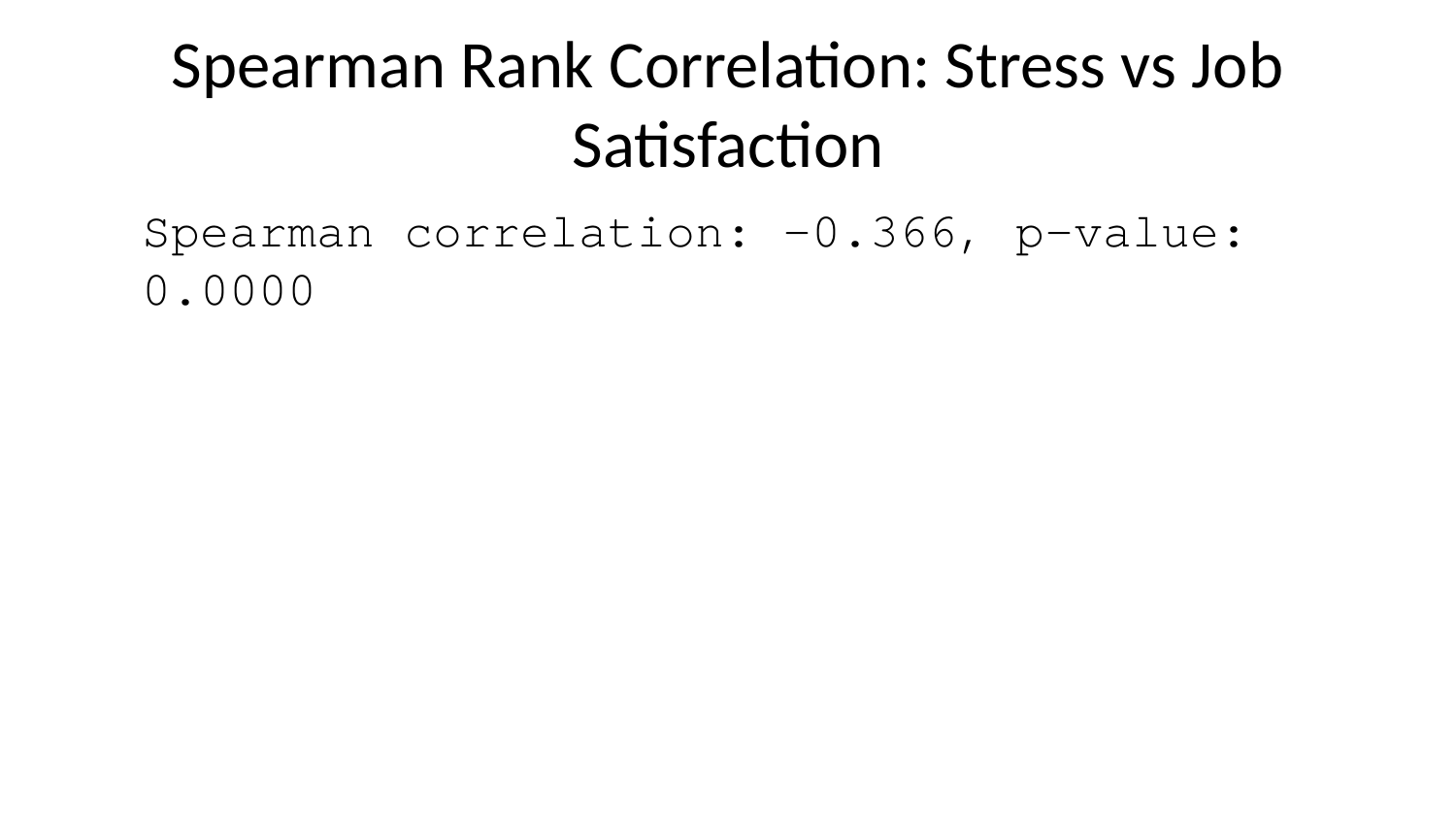

# Spearman Rank Correlation: Stress vs Job Satisfaction
Spearman correlation: -0.366, p-value: 0.0000